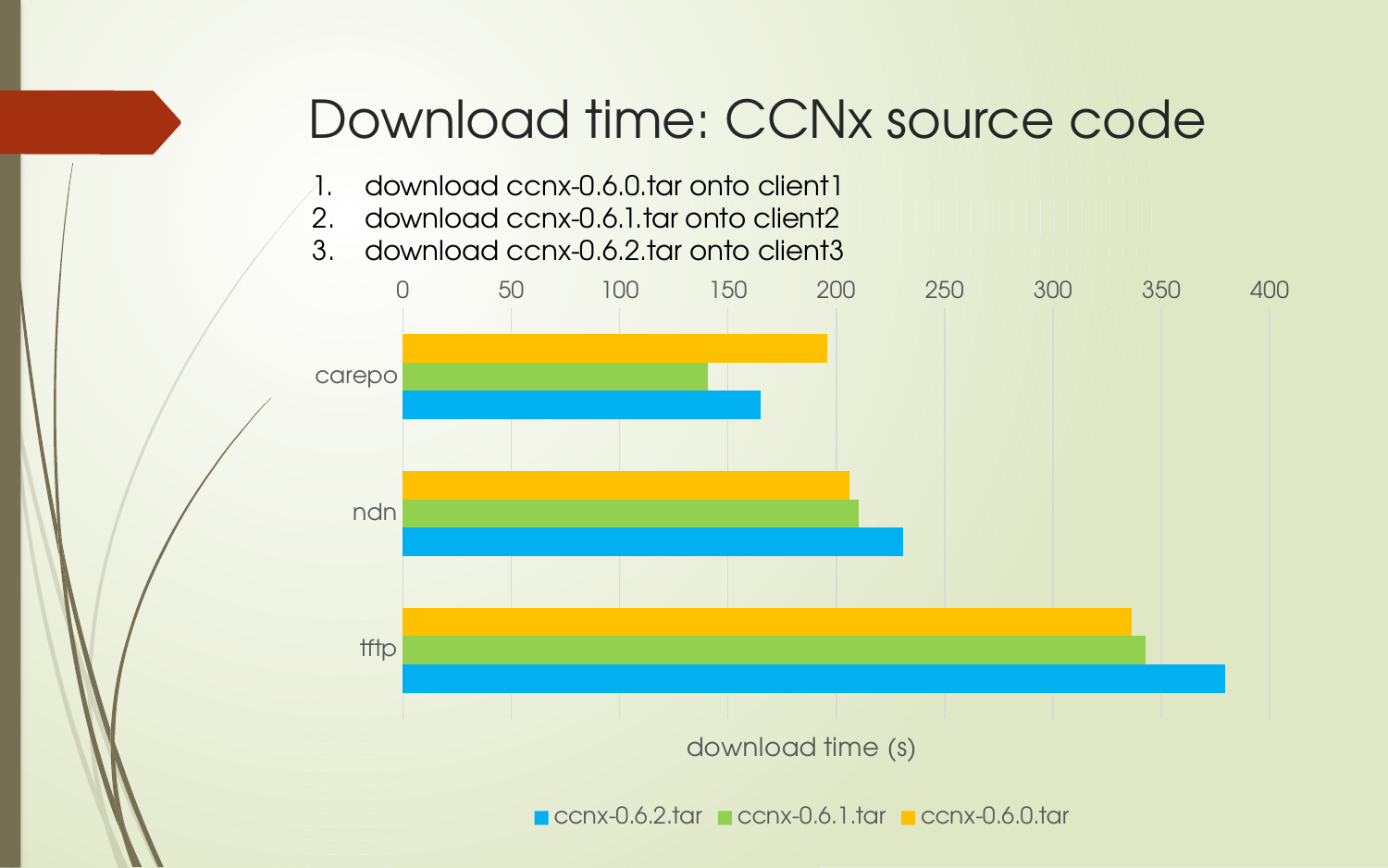

# Download time: CCNx source code
download ccnx-0.6.0.tar onto client1
download ccnx-0.6.1.tar onto client2
download ccnx-0.6.2.tar onto client3

### Chart

| Category | ccnx-0.6.0.tar | ccnx-0.6.1.tar | ccnx-0.6.2.tar |
|---|---|---|---|
| carepo | 195.892 | 140.621 | 165.207 |
| ndn | 206.181 | 210.36 | 231.018 |
| tftp | 336.28 | 342.841 | 379.306 |